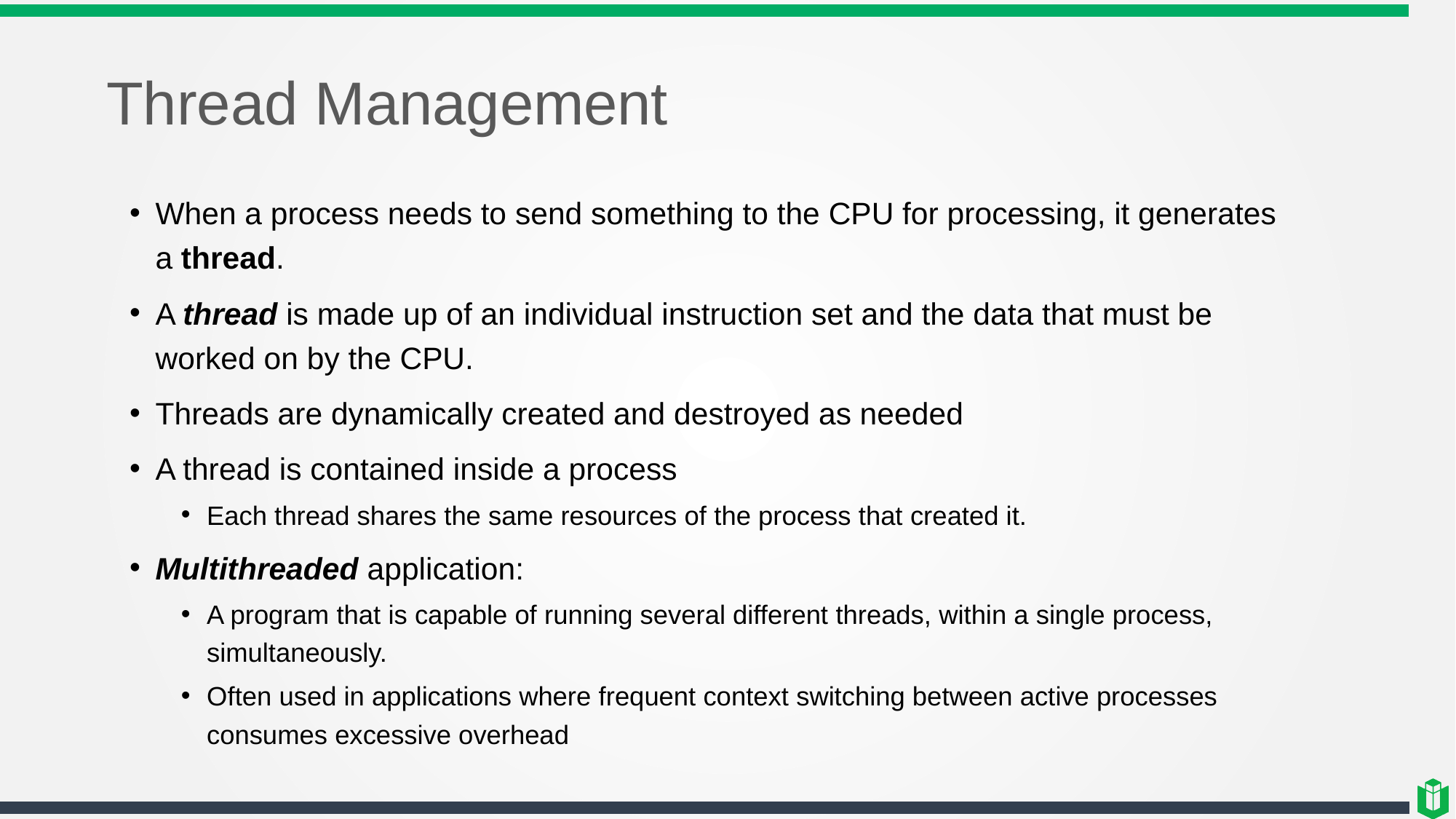

# Thread Management
When a process needs to send something to the CPU for processing, it generates a thread.
A thread is made up of an individual instruction set and the data that must be worked on by the CPU.
Threads are dynamically created and destroyed as needed
A thread is contained inside a process
Each thread shares the same resources of the process that created it.
Multithreaded application:
A program that is capable of running several different threads, within a single process, simultaneously.
Often used in applications where frequent context switching between active processes consumes excessive overhead